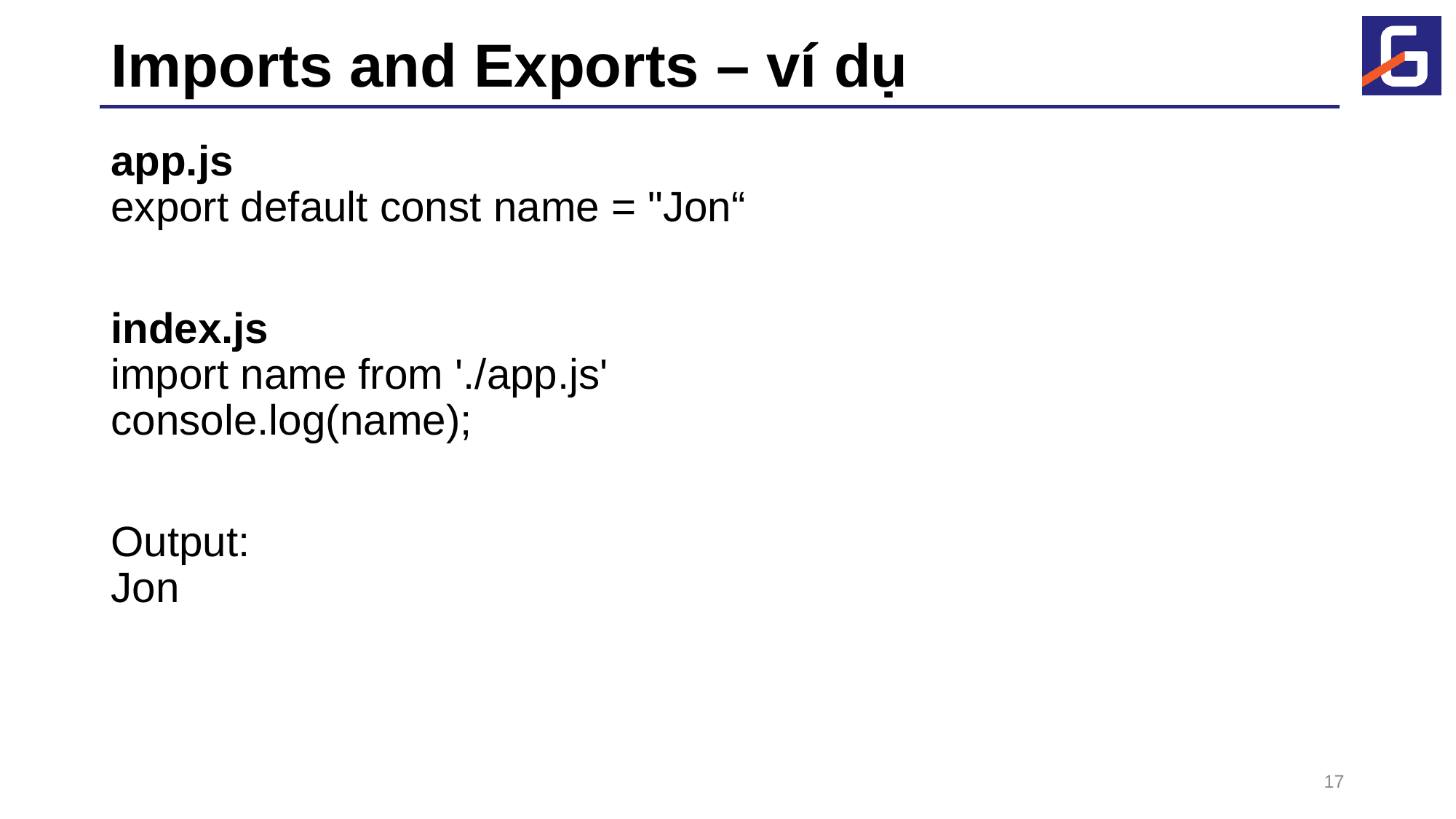

# Imports and Exports – ví dụ
app.js
export default const name = "Jon“

index.js
import name from './app.js'
console.log(name);

Output:
Jon
17